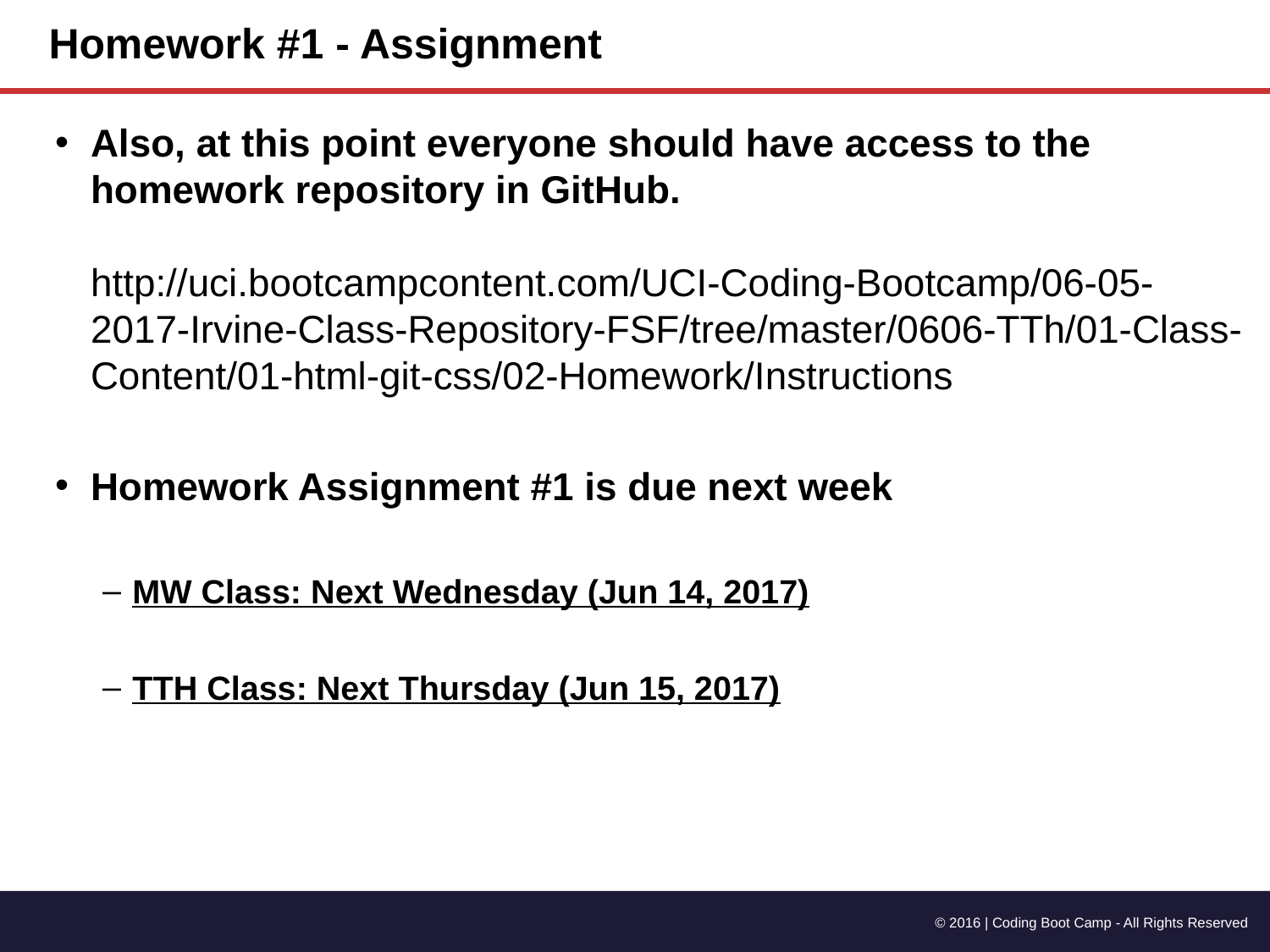

# Homework #1 - Assignment
Also, at this point everyone should have access to the homework repository in GitHub.
http://uci.bootcampcontent.com/UCI-Coding-Bootcamp/06-05-2017-Irvine-Class-Repository-FSF/tree/master/0606-TTh/01-Class-Content/01-html-git-css/02-Homework/Instructions

Homework Assignment #1 is due next week

MW Class: Next Wednesday (Jun 14, 2017)

TTH Class: Next Thursday (Jun 15, 2017)